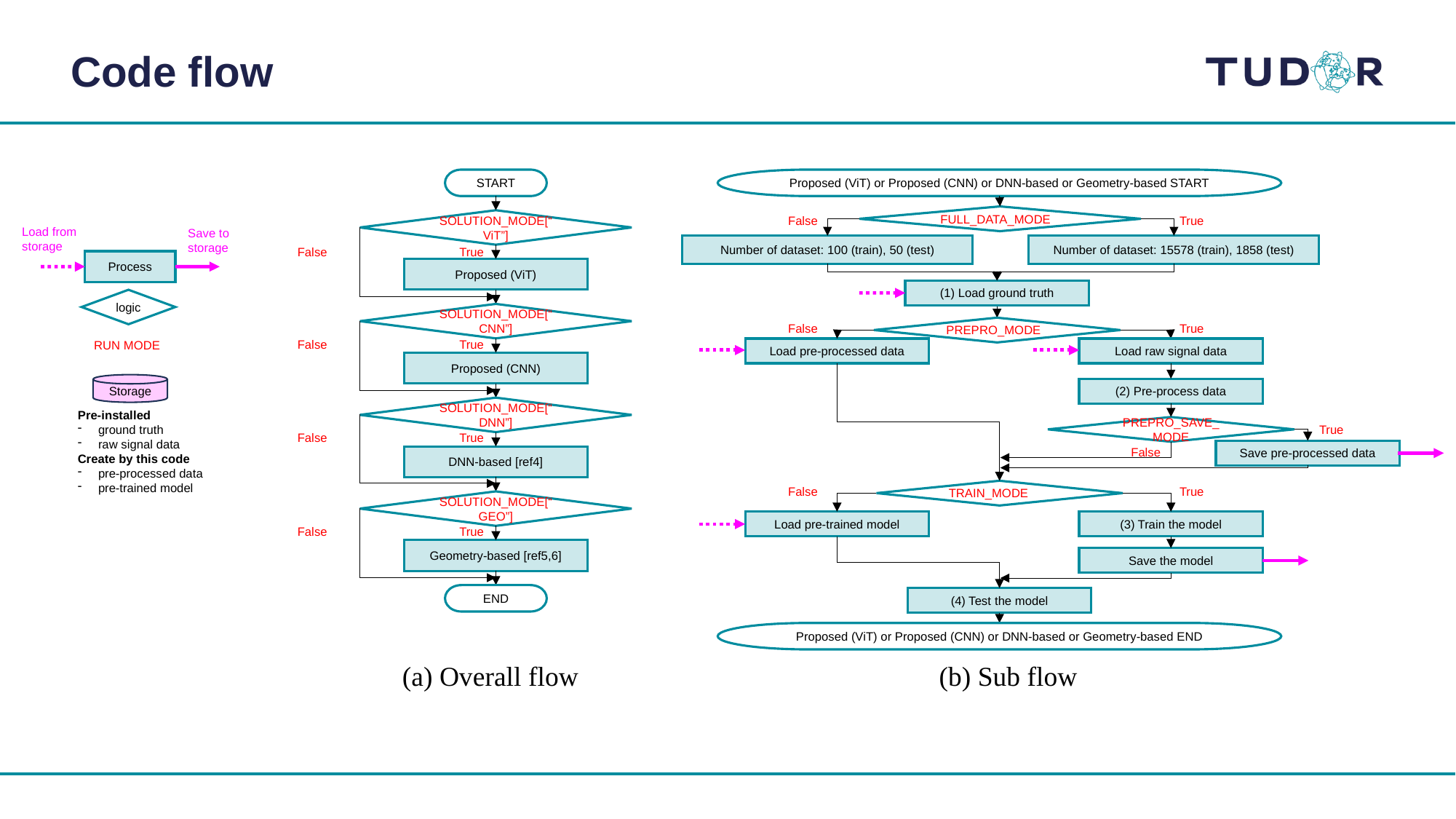

Code flow
START
Proposed (ViT) or Proposed (CNN) or DNN-based or Geometry-based START
FULL_DATA_MODE
False
True
SOLUTION_MODE[“ViT”]
Load from
storage
Save to
storage
Number of dataset: 100 (train), 50 (test)
Number of dataset: 15578 (train), 1858 (test)
False
True
Process
Proposed (ViT)
(1) Load ground truth
logic
SOLUTION_MODE[“CNN”]
False
True
PREPRO_MODE
False
True
RUN MODE
Load raw signal data
Load pre-processed data
Proposed (CNN)
Storage
(2) Pre-process data
SOLUTION_MODE[“DNN”]
Pre-installed
ground truth
raw signal data
Create by this code
pre-processed data
pre-trained model
True
PREPRO_SAVE_MODE
False
True
False
Save pre-processed data
DNN-based [ref4]
False
True
TRAIN_MODE
SOLUTION_MODE[“GEO”]
Load pre-trained model
(3) Train the model
False
True
Geometry-based [ref5,6]
Save the model
END
(4) Test the model
Proposed (ViT) or Proposed (CNN) or DNN-based or Geometry-based END
(a) Overall flow
(b) Sub flow